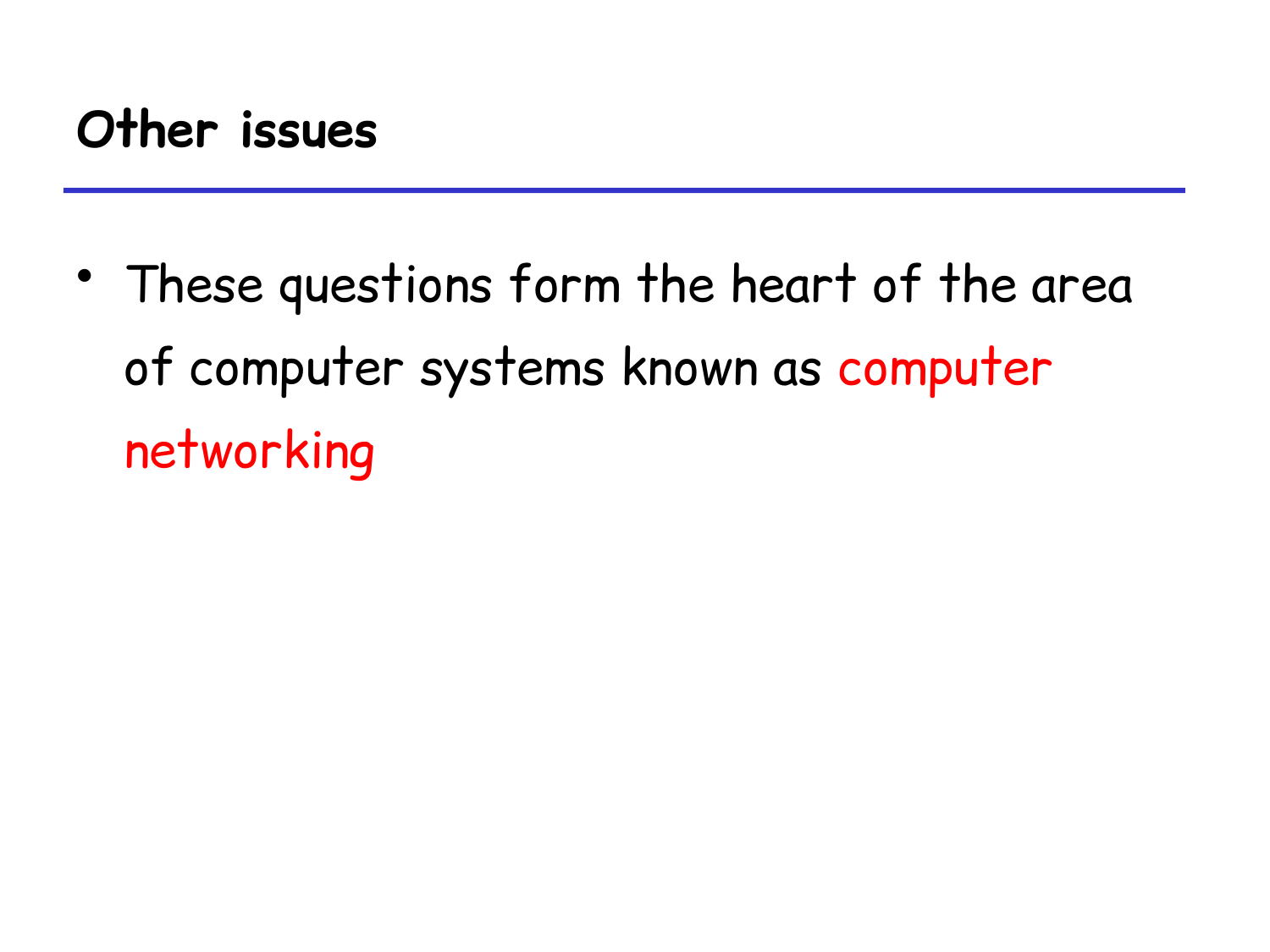

# Other issues
These questions form the heart of the area of computer systems known as computer networking
29